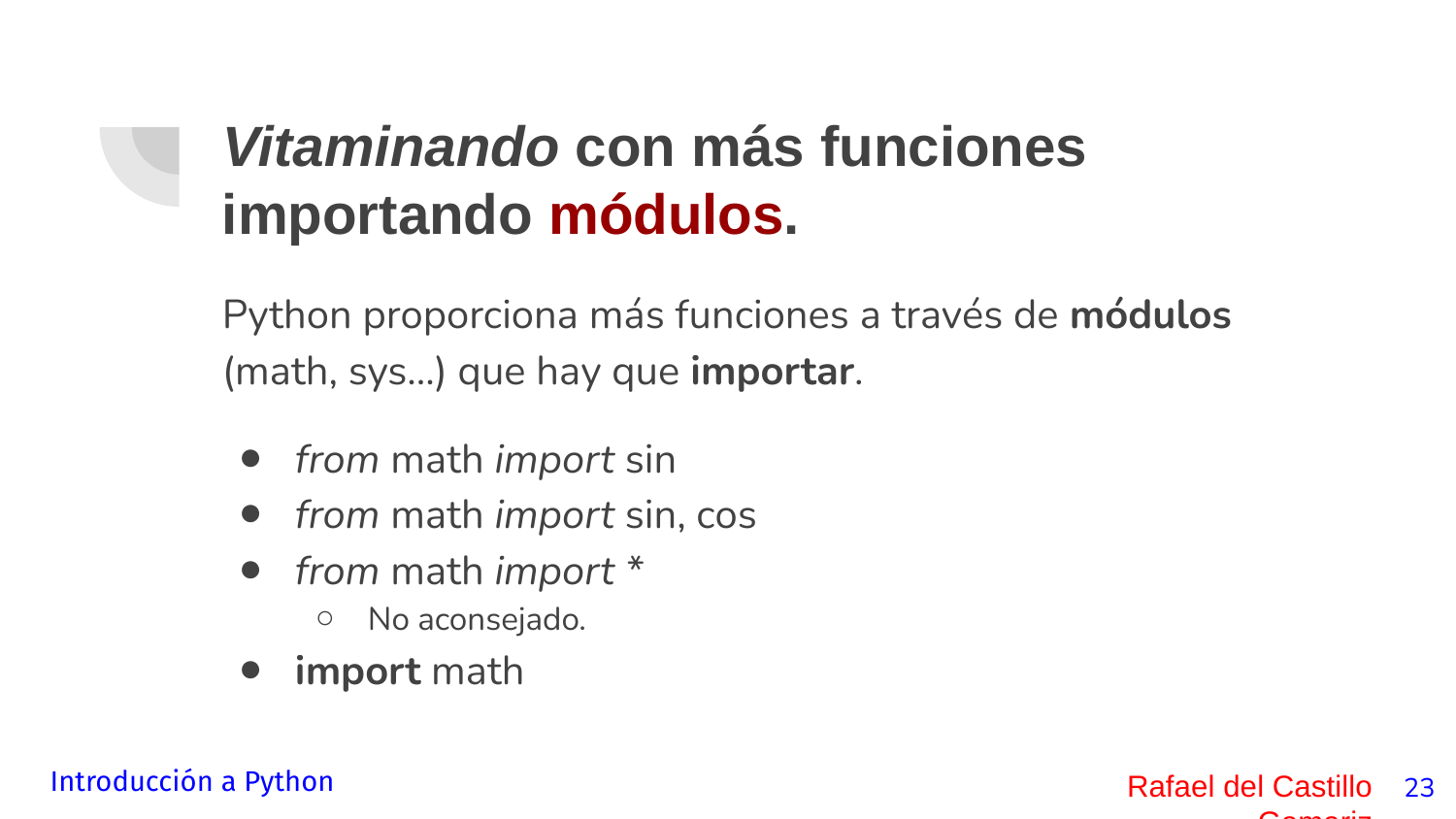

# Vitaminando con más funciones importando módulos.
Python proporciona más funciones a través de módulos (math, sys...) que hay que importar.
from math import sin
from math import sin, cos
from math import *
No aconsejado.
import math